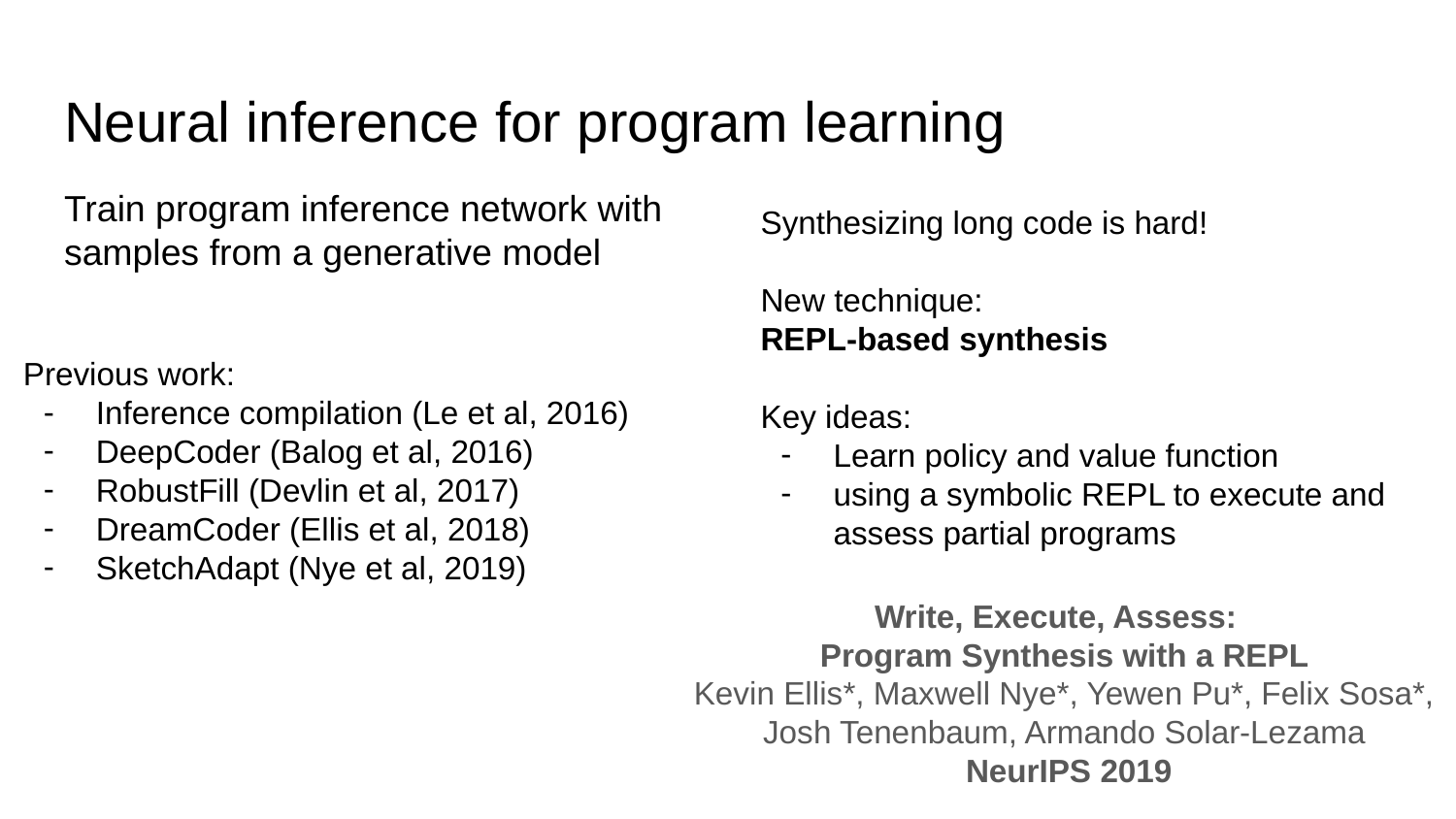

# Neural inference for program learning
Train program inference network with samples from a generative model
Synthesizing long code is hard!

New technique:
REPL-based synthesis

Key ideas:
Learn policy and value function
using a symbolic REPL to execute and assess partial programs
Previous work:
Inference compilation (Le et al, 2016)
DeepCoder (Balog et al, 2016)
RobustFill (Devlin et al, 2017)
DreamCoder (Ellis et al, 2018)
SketchAdapt (Nye et al, 2019)
Write, Execute, Assess:
Program Synthesis with a REPL
Kevin Ellis*, Maxwell Nye*, Yewen Pu*, Felix Sosa*,
Josh Tenenbaum, Armando Solar-Lezama
 NeurIPS 2019